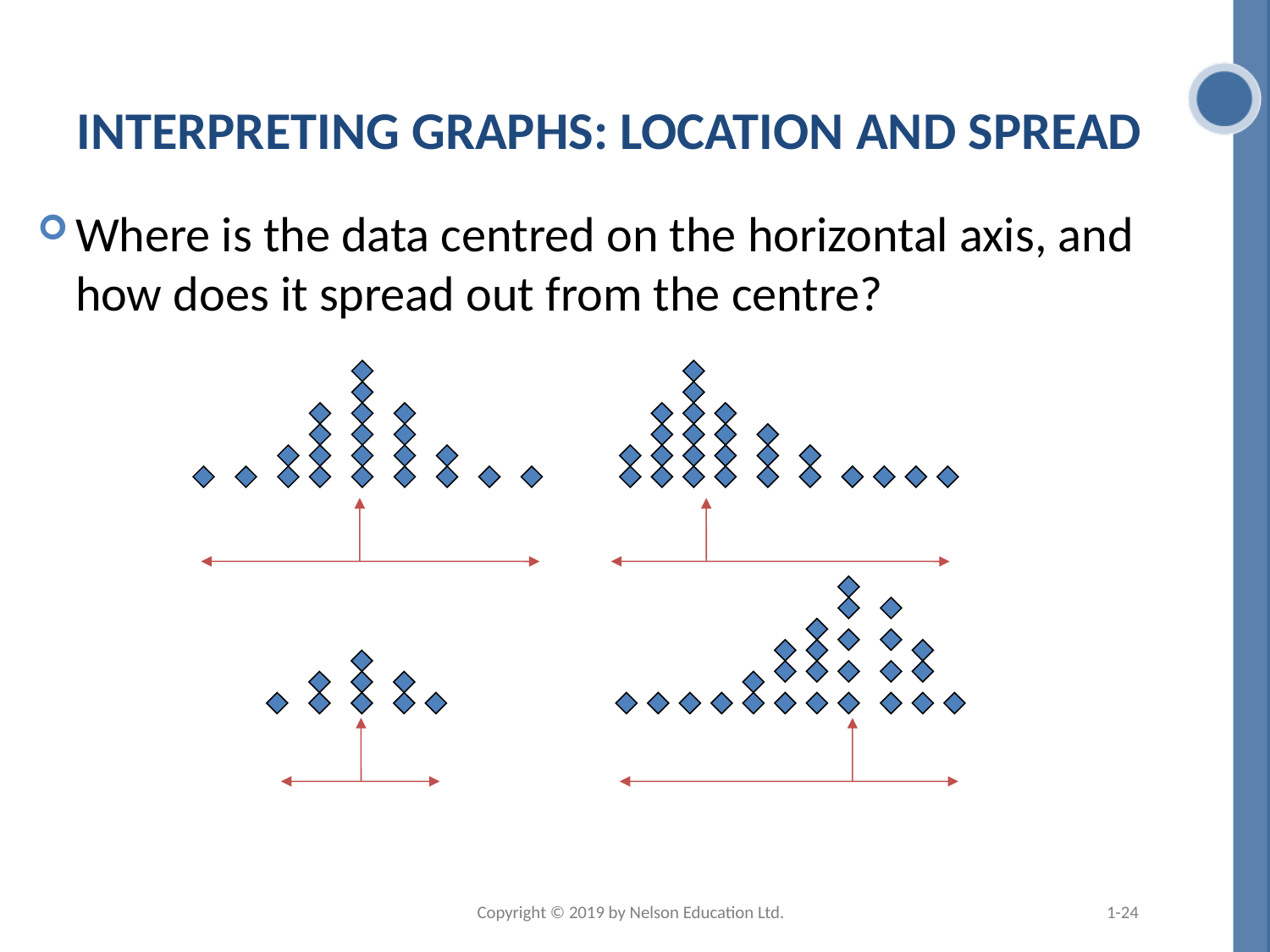

# Interpreting Graphs: Location and Spread
Where is the data centred on the horizontal axis, and how does it spread out from the centre?

Copyright © 2019 by Nelson Education Ltd.
1-24